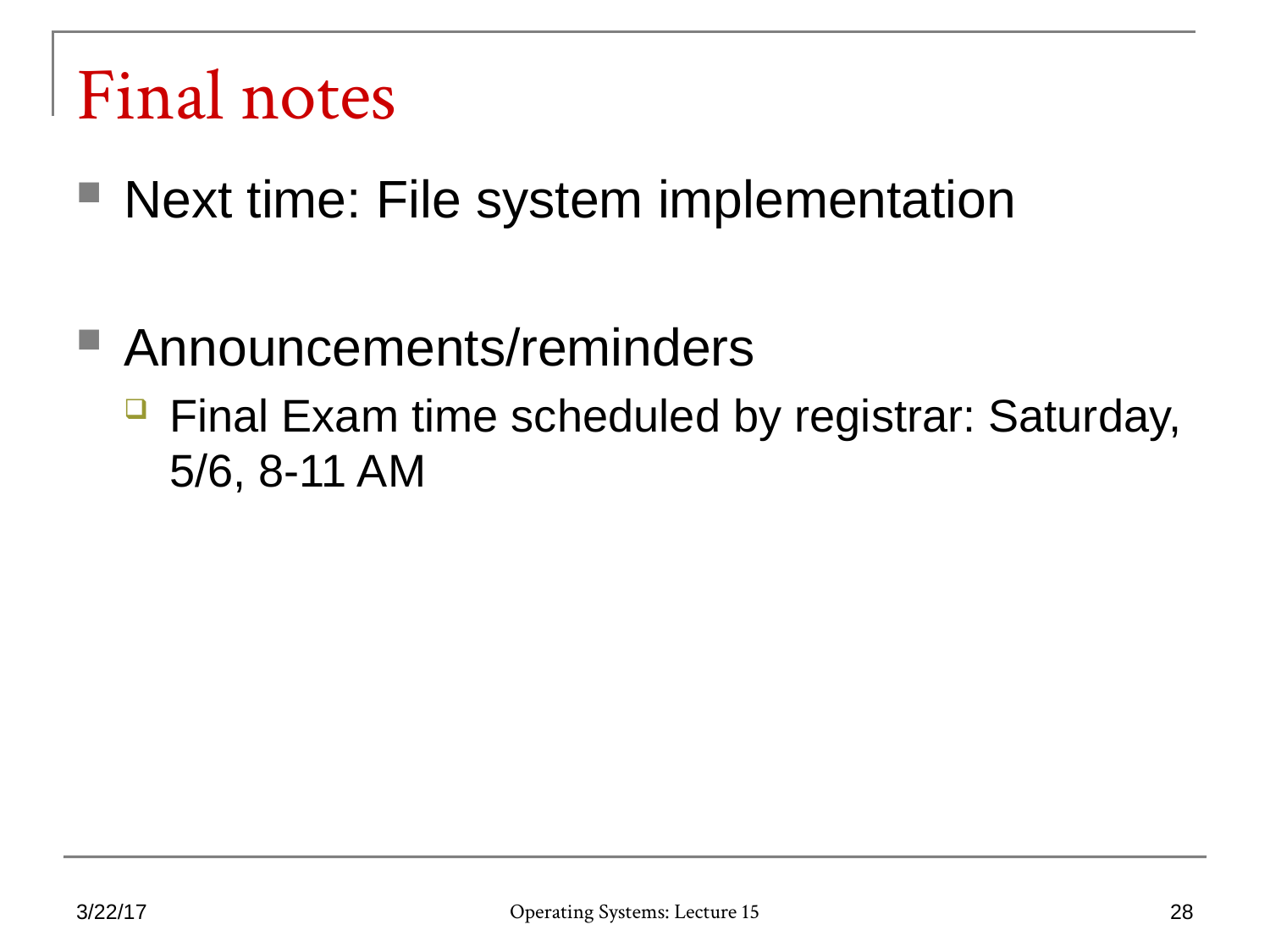

# Final notes
Next time: File system implementation

Announcements/reminders
Final Exam time scheduled by registrar: Saturday, 5/6, 8-11 AM

3/22/17
28
Operating Systems: Lecture 15